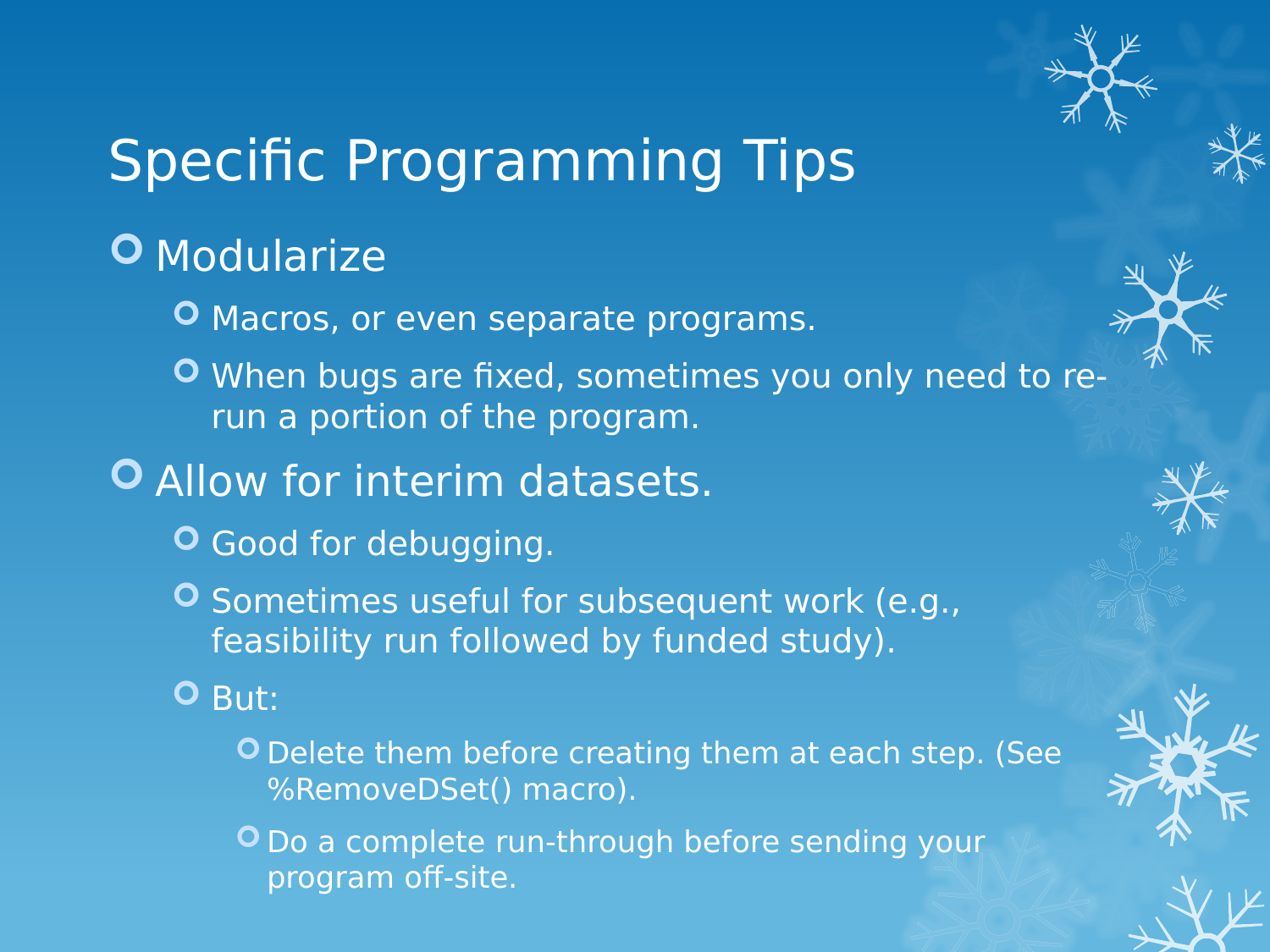

# Specific Programming Tips
Modularize
Macros, or even separate programs.
When bugs are fixed, sometimes you only need to re-run a portion of the program.
Allow for interim datasets.
Good for debugging.
Sometimes useful for subsequent work (e.g., feasibility run followed by funded study).
But:
Delete them before creating them at each step. (See %RemoveDSet() macro).
Do a complete run-through before sending your program off-site.